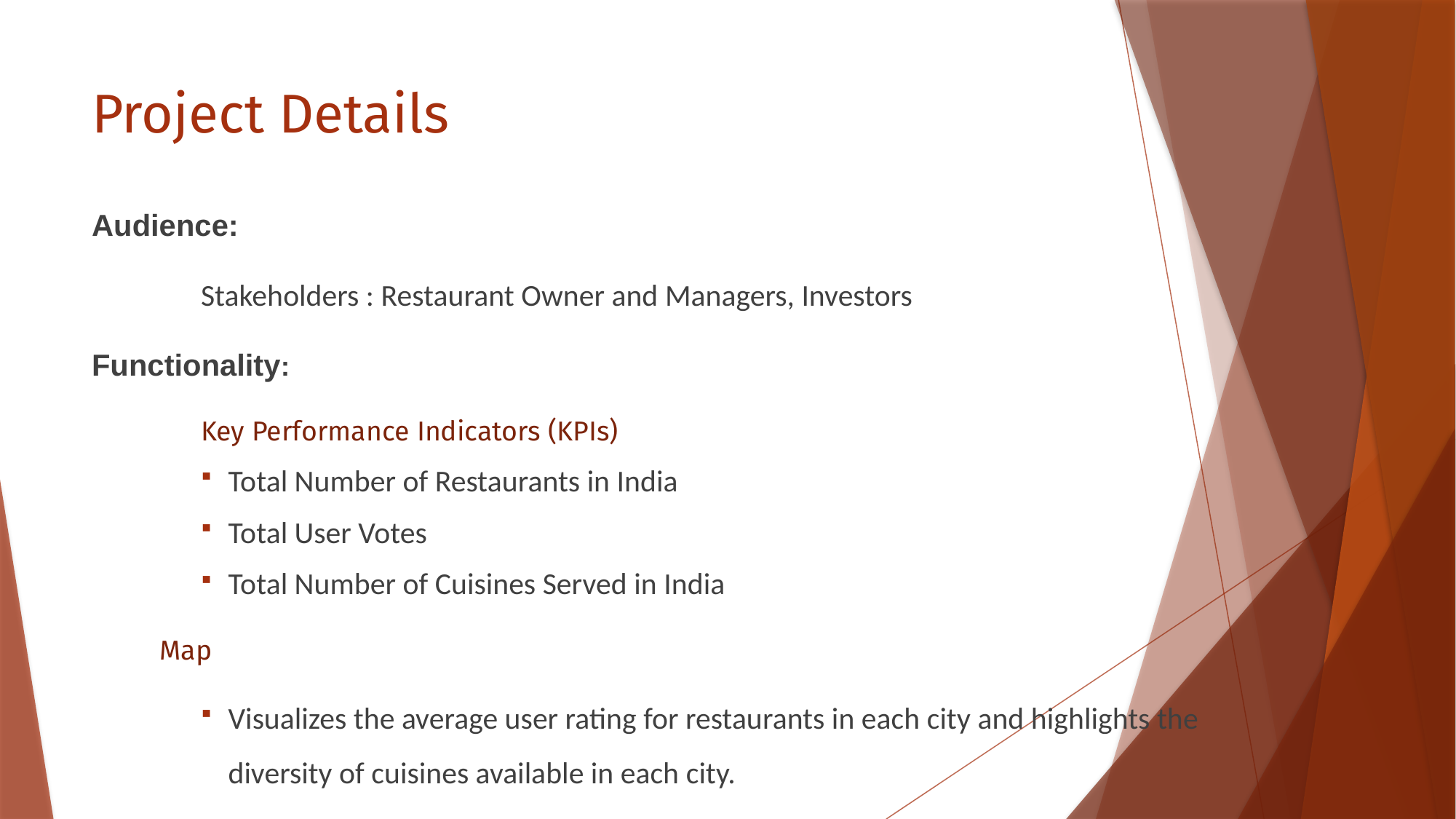

# Project Details
Audience:
	Stakeholders : Restaurant Owner and Managers, Investors
Functionality:
	Key Performance Indicators (KPIs)
Total Number of Restaurants in India
Total User Votes
Total Number of Cuisines Served in India
Map
Visualizes the average user rating for restaurants in each city and highlights the diversity of cuisines available in each city.